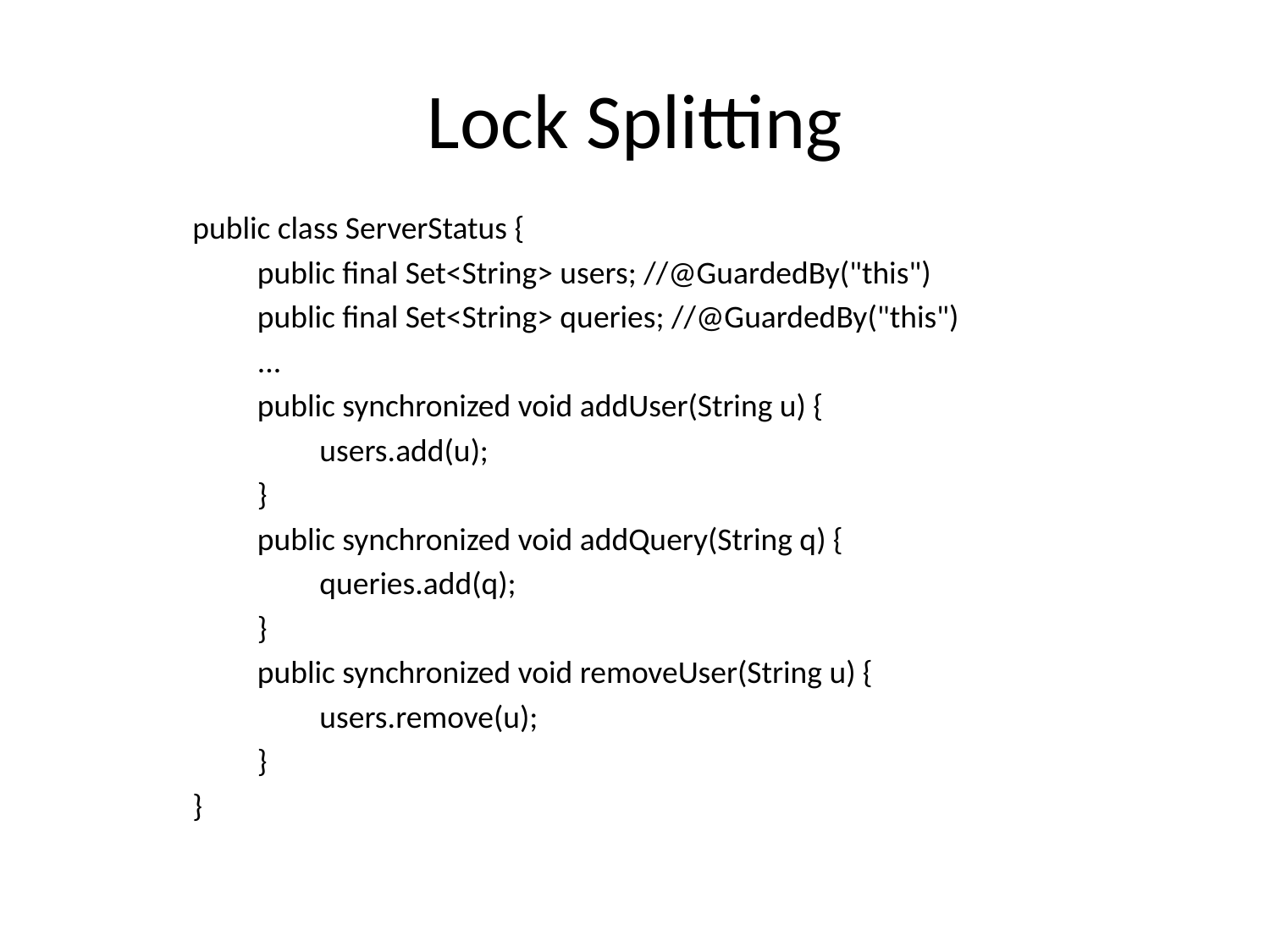

# Lock Splitting
public class ServerStatus {
         public final Set<String> users; //@GuardedBy("this")
         public final Set<String> queries; //@GuardedBy("this")
         ...
         public synchronized void addUser(String u) {
 	users.add(u);
         }
         public synchronized void addQuery(String q) {
	queries.add(q);
         }
         public synchronized void removeUser(String u) {
 	users.remove(u);
         }
}